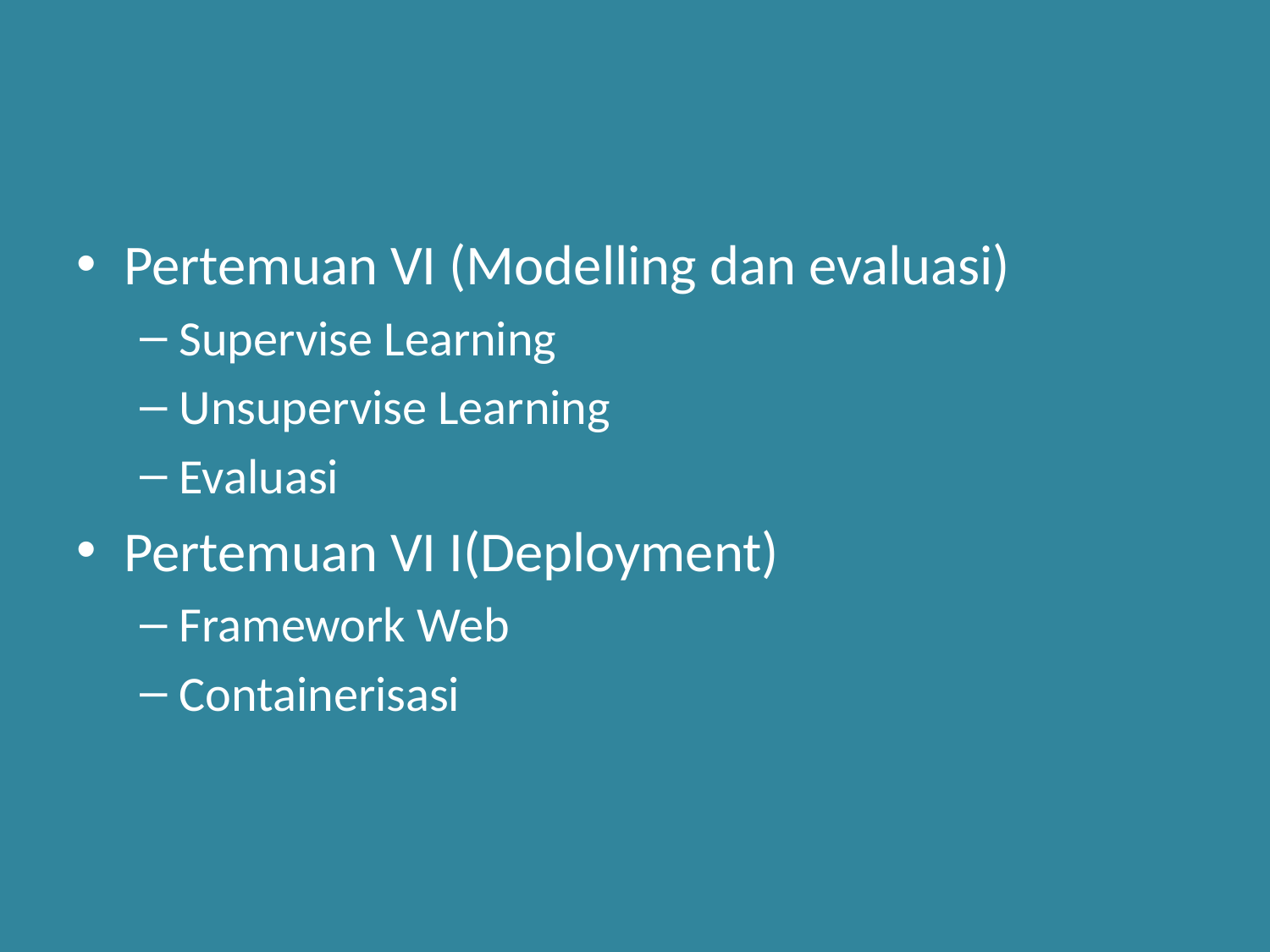

#
Pertemuan VI (Modelling dan evaluasi)
Supervise Learning
Unsupervise Learning
Evaluasi
Pertemuan VI I(Deployment)
Framework Web
Containerisasi